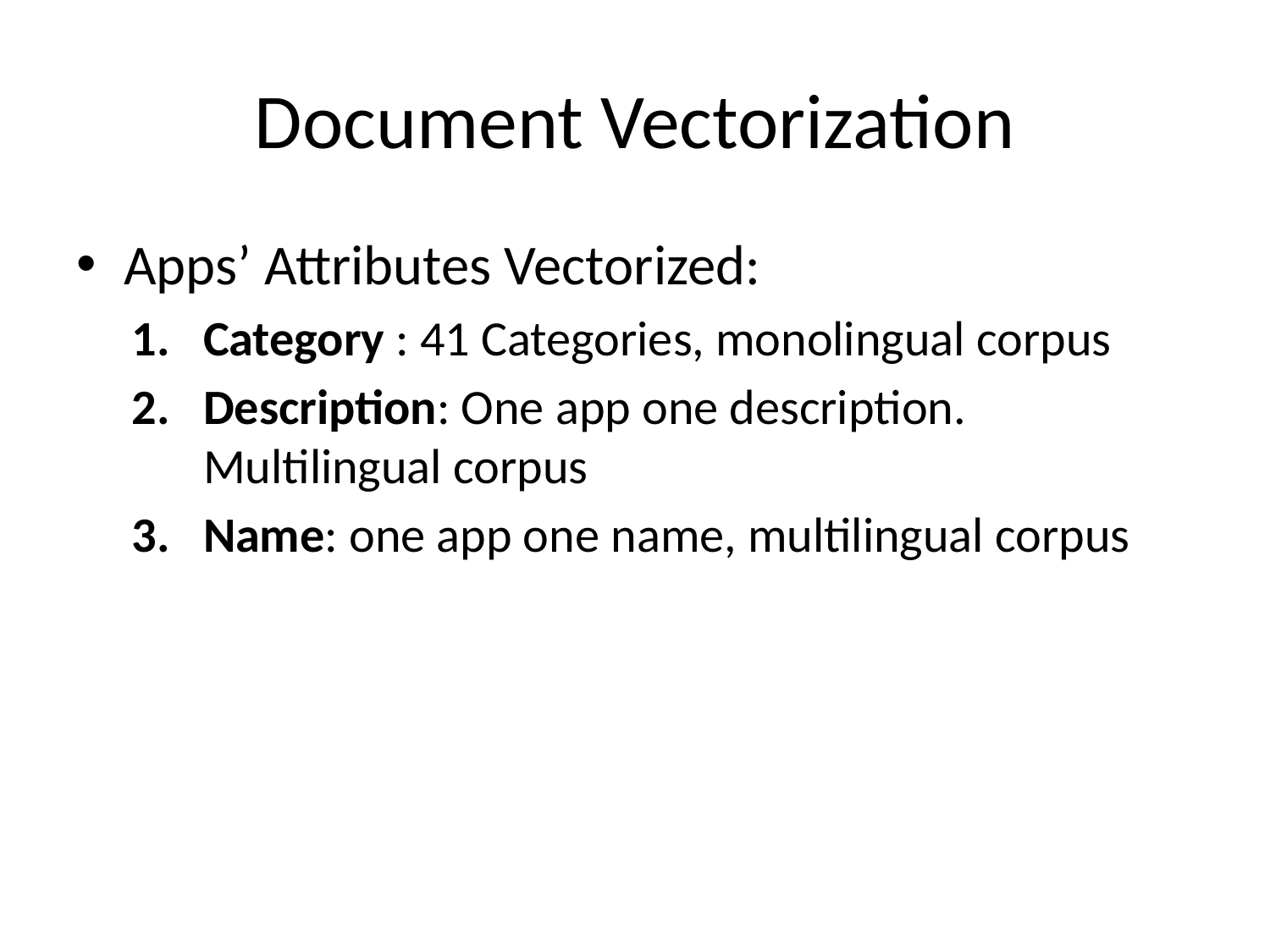

# Document Vectorization
Apps’ Attributes Vectorized:
Category : 41 Categories, monolingual corpus
Description: One app one description. Multilingual corpus
Name: one app one name, multilingual corpus